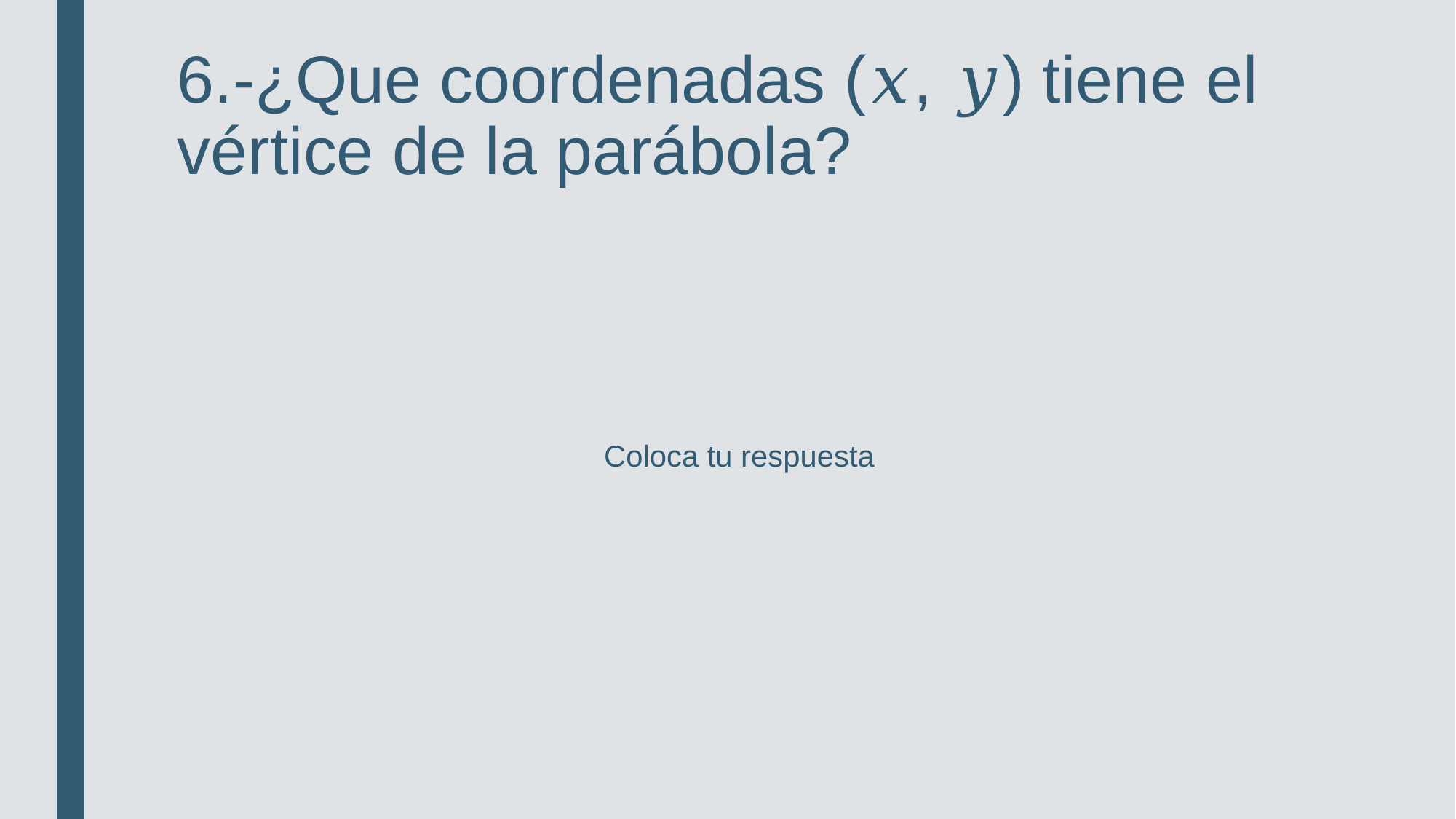

# 6.-¿Que coordenadas (𝑥, 𝑦) tiene el vértice de la parábola?

Coloca tu respuesta